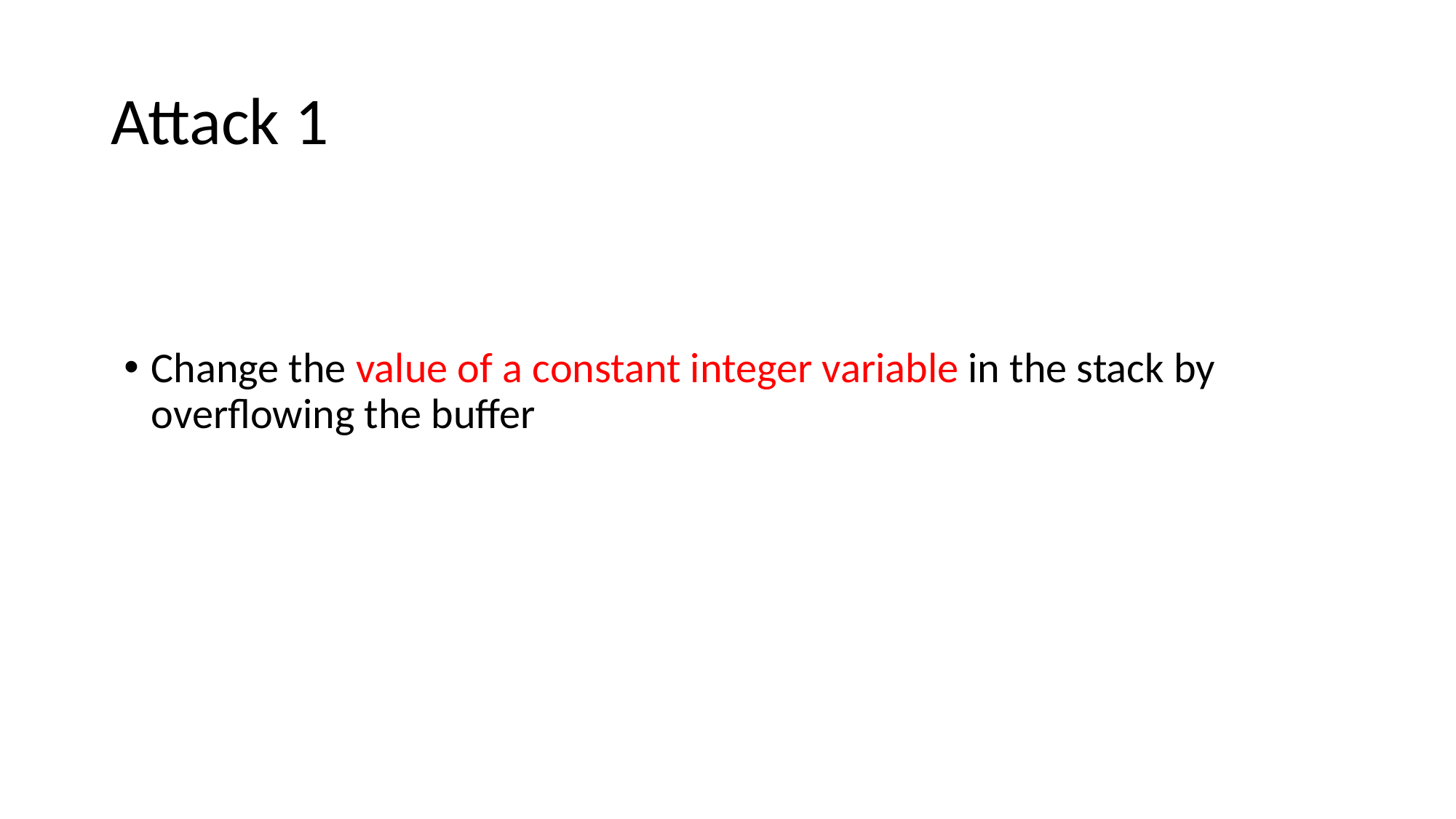

# Attack 1

Change the value of a constant integer variable in the stack by overflowing the buffer